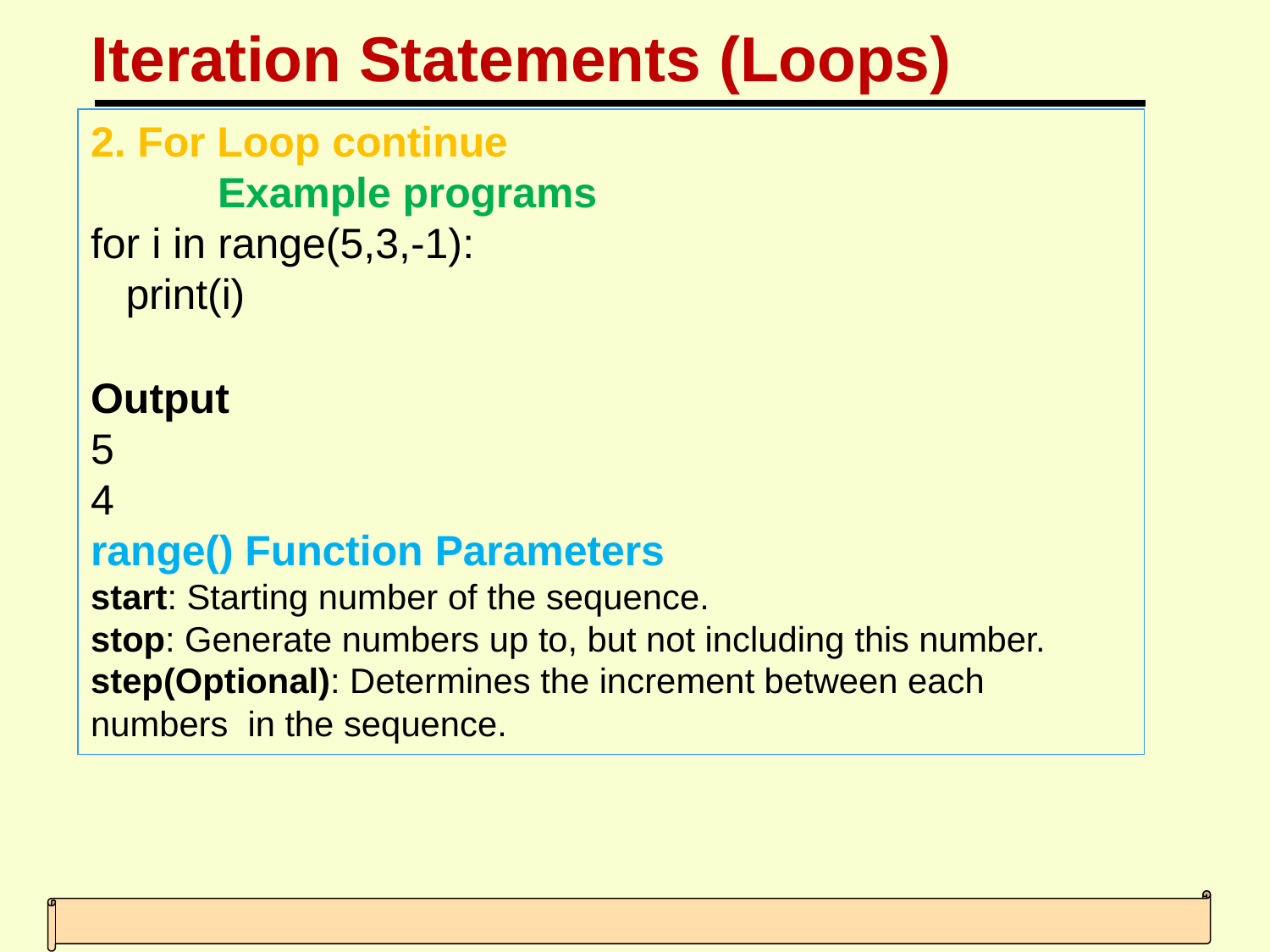

# Iteration Statements (Loops)

2. For Loop continue
Example programs
for i in range(5,3,-1):
print(i)

Output
5
4
range() Function Parameters
start: Starting number of the sequence.
stop: Generate numbers up to, but not including this number.  step(Optional): Determines the increment between each numbers  in the sequence.